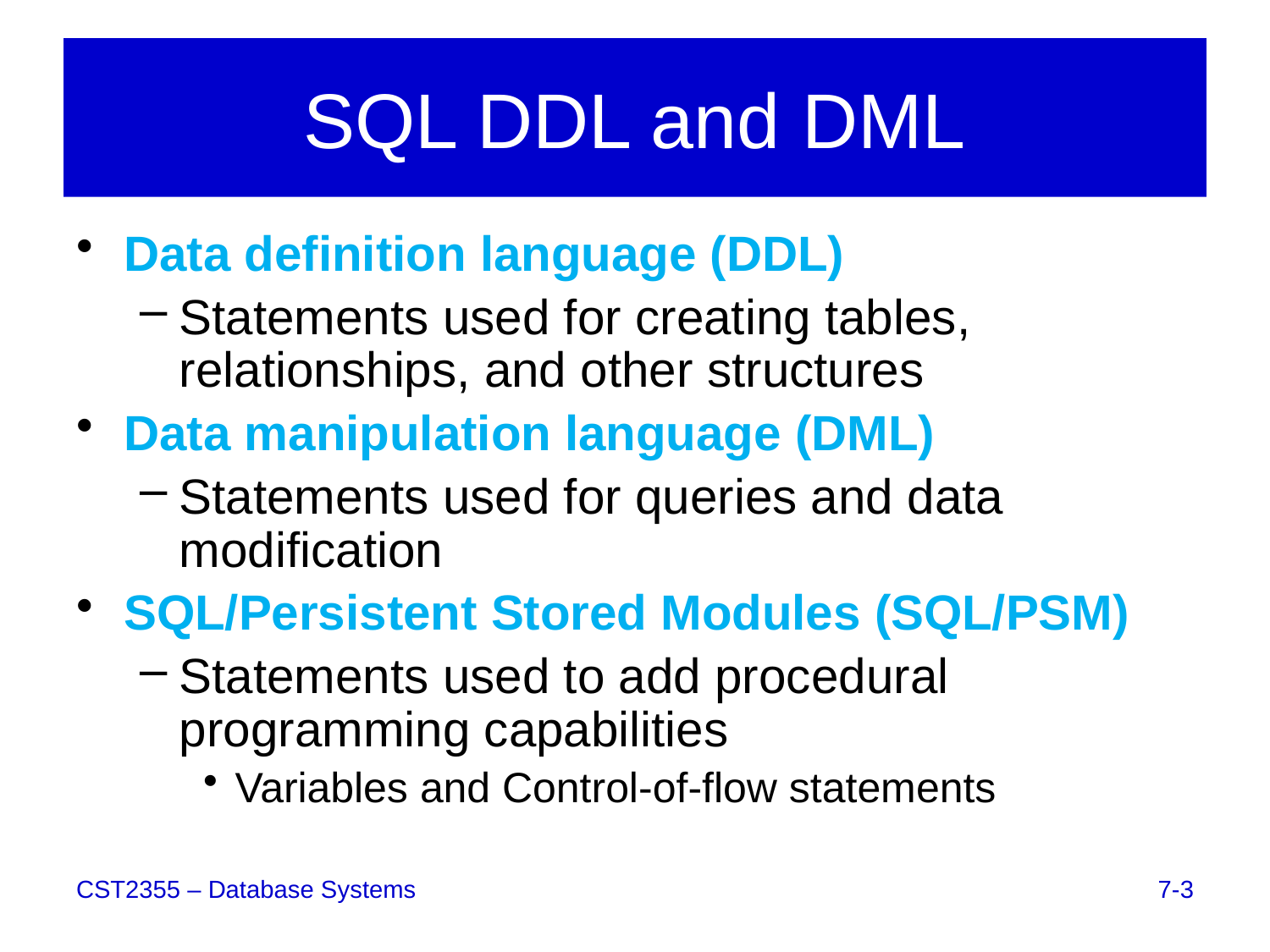

# SQL DDL and DML
Data definition language (DDL)
Statements used for creating tables, relationships, and other structures
Data manipulation language (DML)
Statements used for queries and data modification
SQL/Persistent Stored Modules (SQL/PSM)
Statements used to add procedural programming capabilities
Variables and Control-of-flow statements

7-3

CST2355 – Database Systems